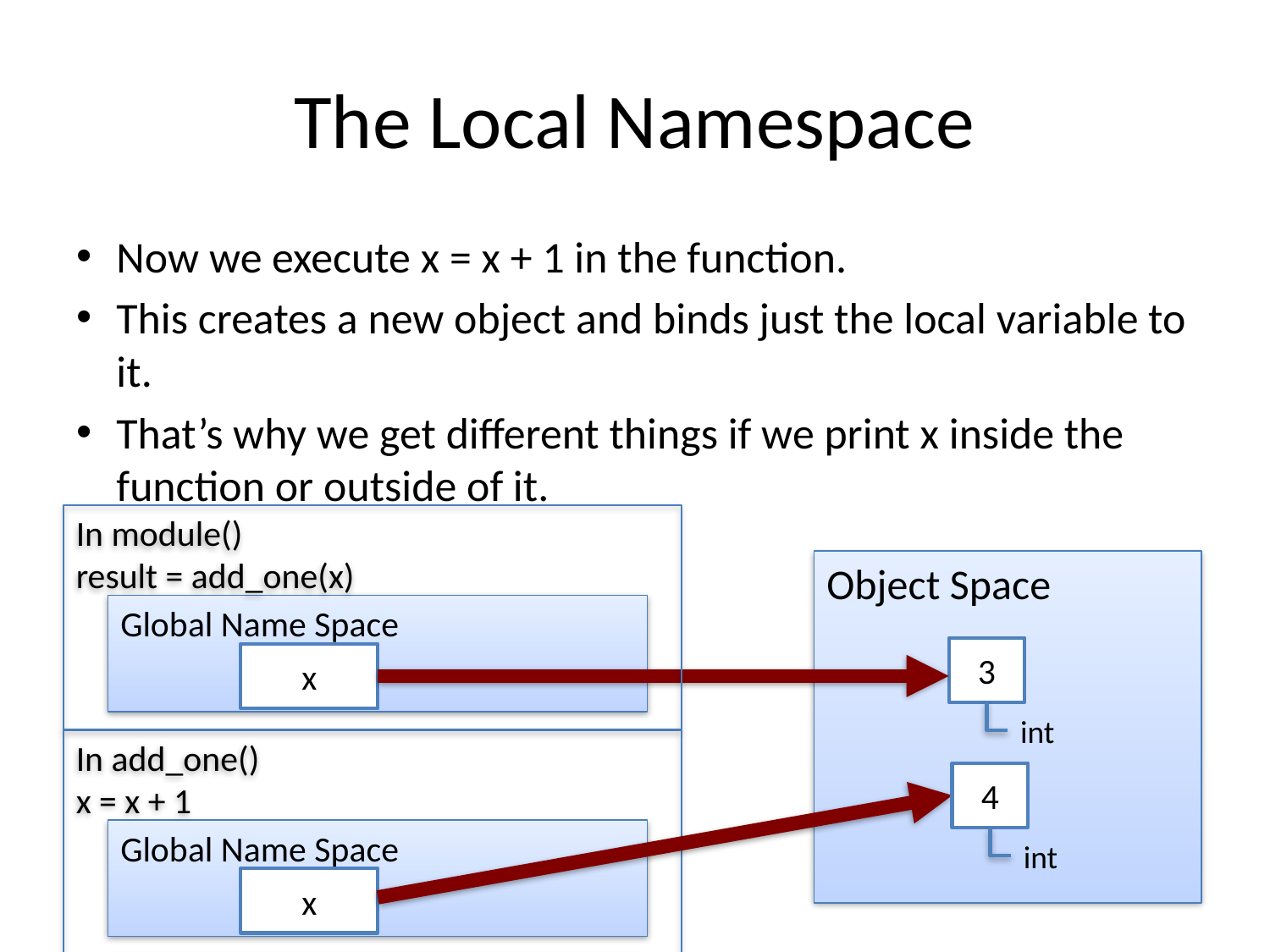

# The Local Namespace
Now we execute x = x + 1 in the function.
This creates a new object and binds just the local variable to it.
That’s why we get different things if we print x inside the function or outside of it.
In module()
result = add_one(x)
Object Space
Global Name Space
3
x
int
In add_one()
x = x + 1
4
Global Name Space
int
x